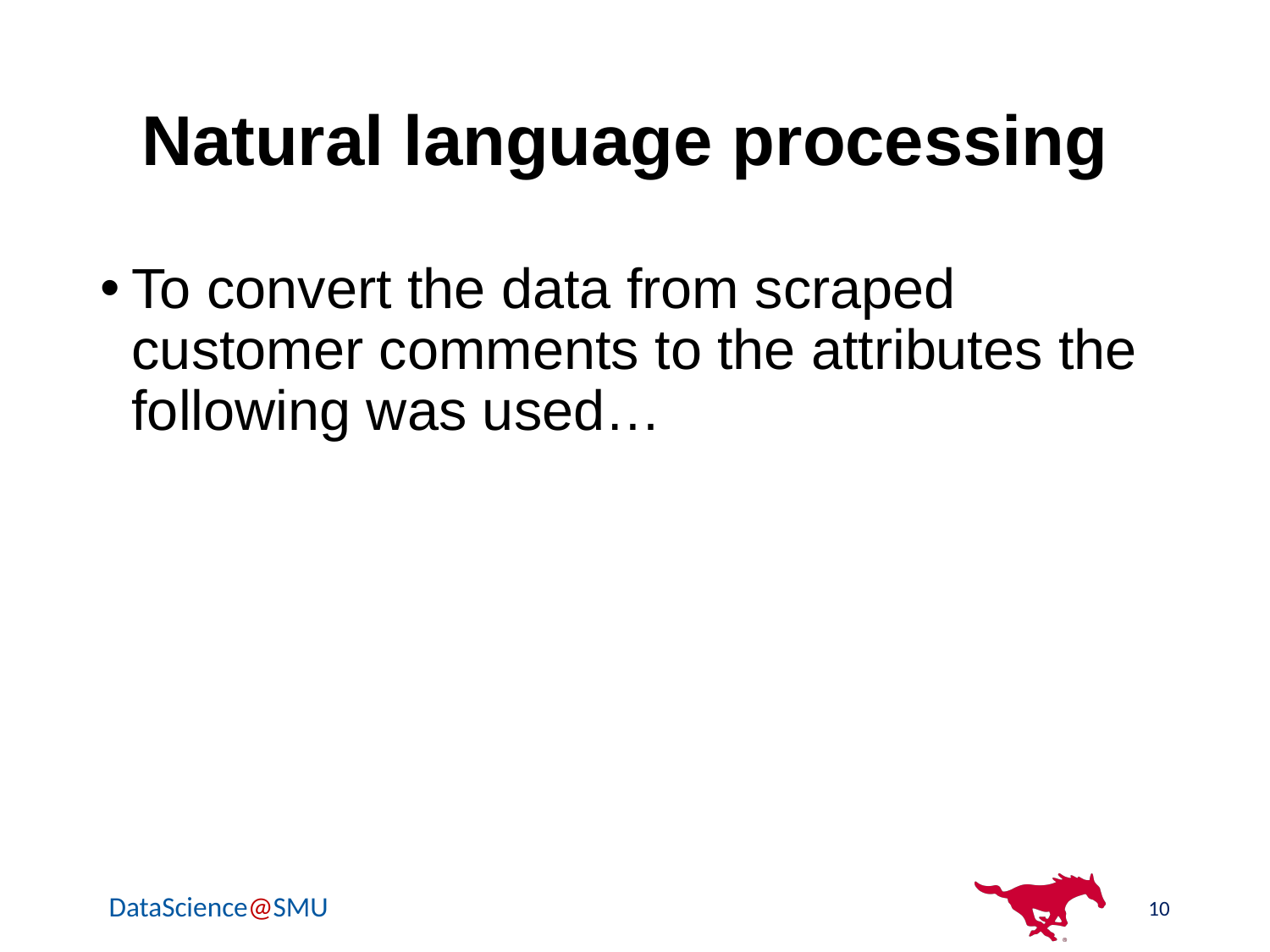

# Natural language processing
To convert the data from scraped customer comments to the attributes the following was used…
10